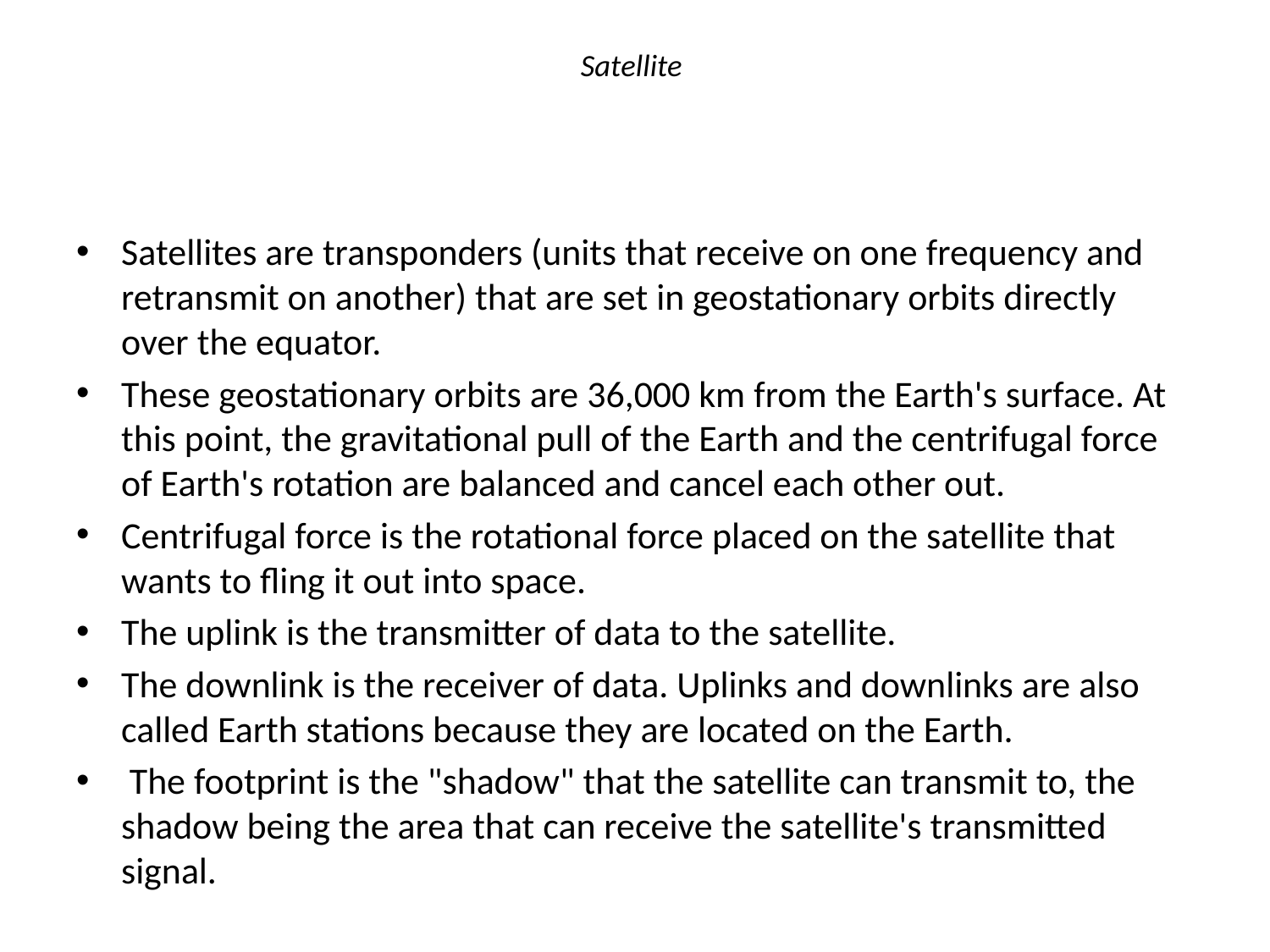

# Satellite
Satellites are transponders (units that receive on one frequency and retransmit on another) that are set in geostationary orbits directly over the equator.
These geostationary orbits are 36,000 km from the Earth's surface. At this point, the gravitational pull of the Earth and the centrifugal force of Earth's rotation are balanced and cancel each other out.
Centrifugal force is the rotational force placed on the satellite that wants to fling it out into space.
The uplink is the transmitter of data to the satellite.
The downlink is the receiver of data. Uplinks and downlinks are also called Earth stations because they are located on the Earth.
 The footprint is the "shadow" that the satellite can transmit to, the shadow being the area that can receive the satellite's transmitted signal.